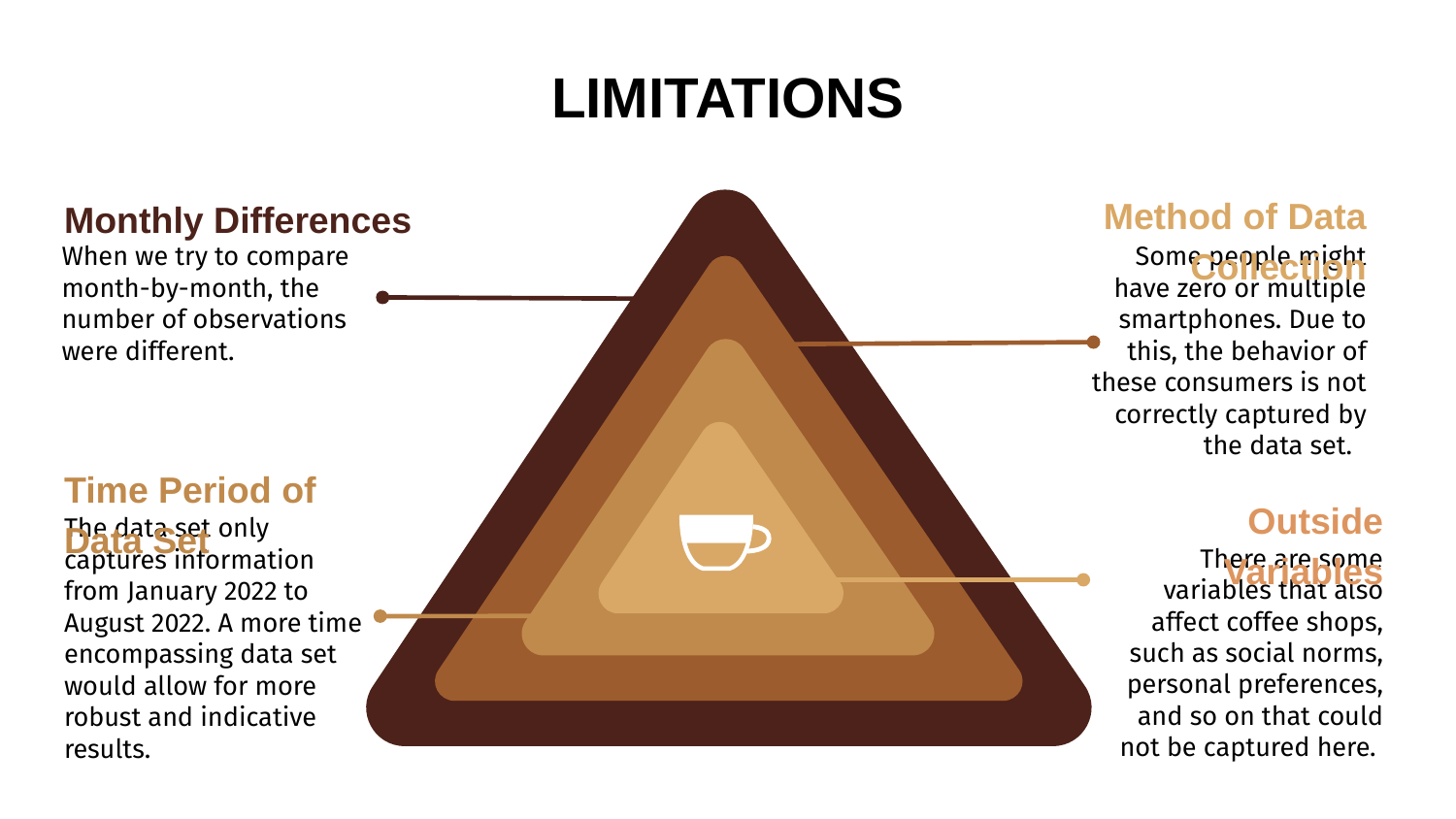

LIMITATIONS

Method of Data Collection
Monthly Differences

Some people might have zero or multiple smartphones. Due to this, the behavior of these consumers is not correctly captured by the data set.

When we try to compare month-by-month, the number of observations were different.

Time Period of Data Set
Outside Variables
The data set only captures information from January 2022 to August 2022. A more time encompassing data set would allow for more robust and indicative results.
There are some variables that also affect coffee shops, such as social norms, personal preferences, and so on that could not be captured here.